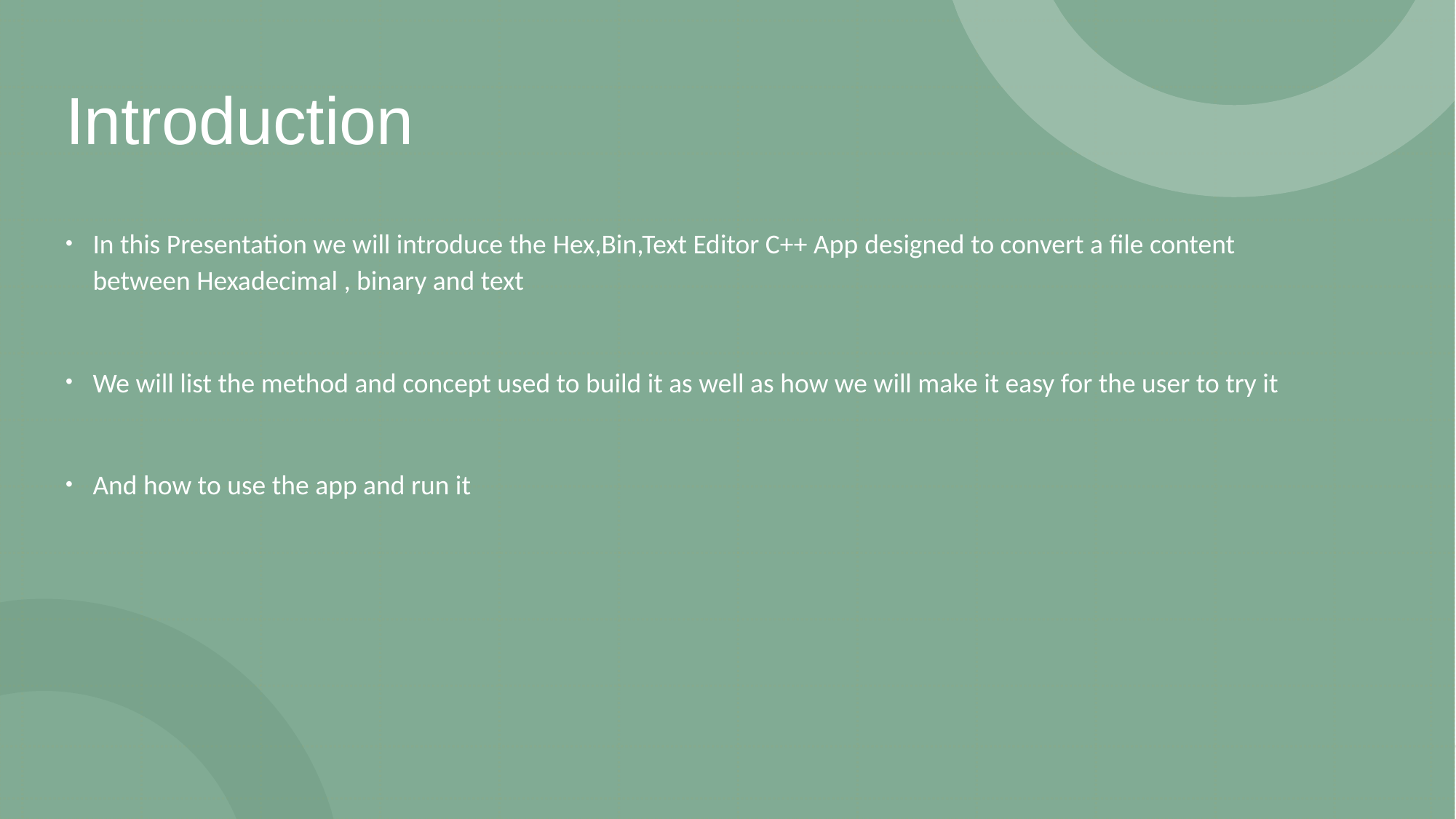

# Introduction
In this Presentation we will introduce the Hex,Bin,Text Editor C++ App designed to convert a file content between Hexadecimal , binary and text

We will list the method and concept used to build it as well as how we will make it easy for the user to try it

And how to use the app and run it